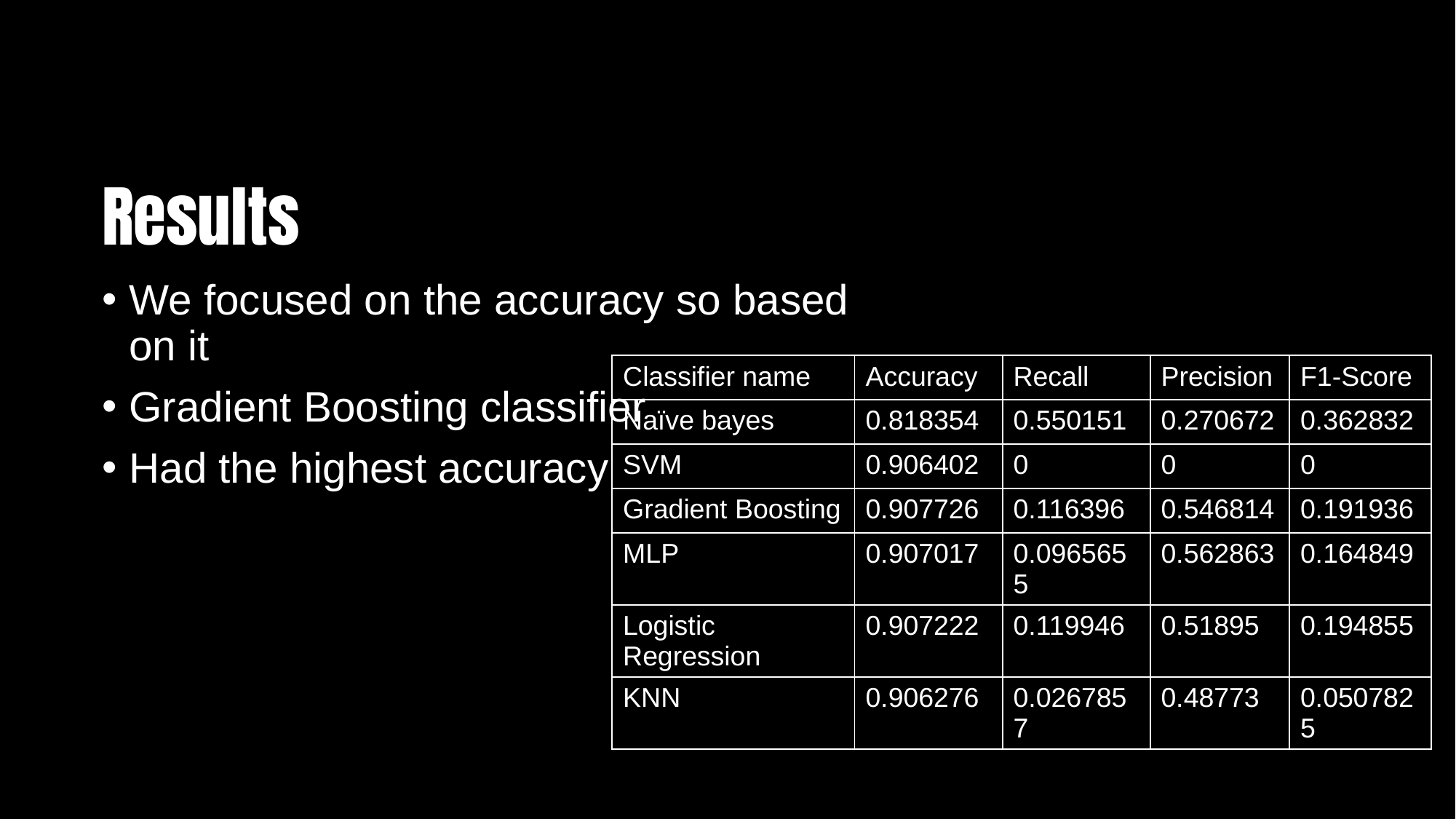

# Results
We focused on the accuracy so based on it
Gradient Boosting classifier
Had the highest accuracy

| Classifier name | Accuracy | Recall | Precision | F1-Score |
| --- | --- | --- | --- | --- |
| Naïve bayes | 0.818354 | 0.550151 | 0.270672 | 0.362832 |
| SVM | 0.906402 | 0 | 0 | 0 |
| Gradient Boosting | 0.907726 | 0.116396 | 0.546814 | 0.191936 |
| MLP | 0.907017 | 0.0965655 | 0.562863 | 0.164849 |
| Logistic Regression | 0.907222 | 0.119946 | 0.51895 | 0.194855 |
| KNN | 0.906276 | 0.0267857 | 0.48773 | 0.0507825 |